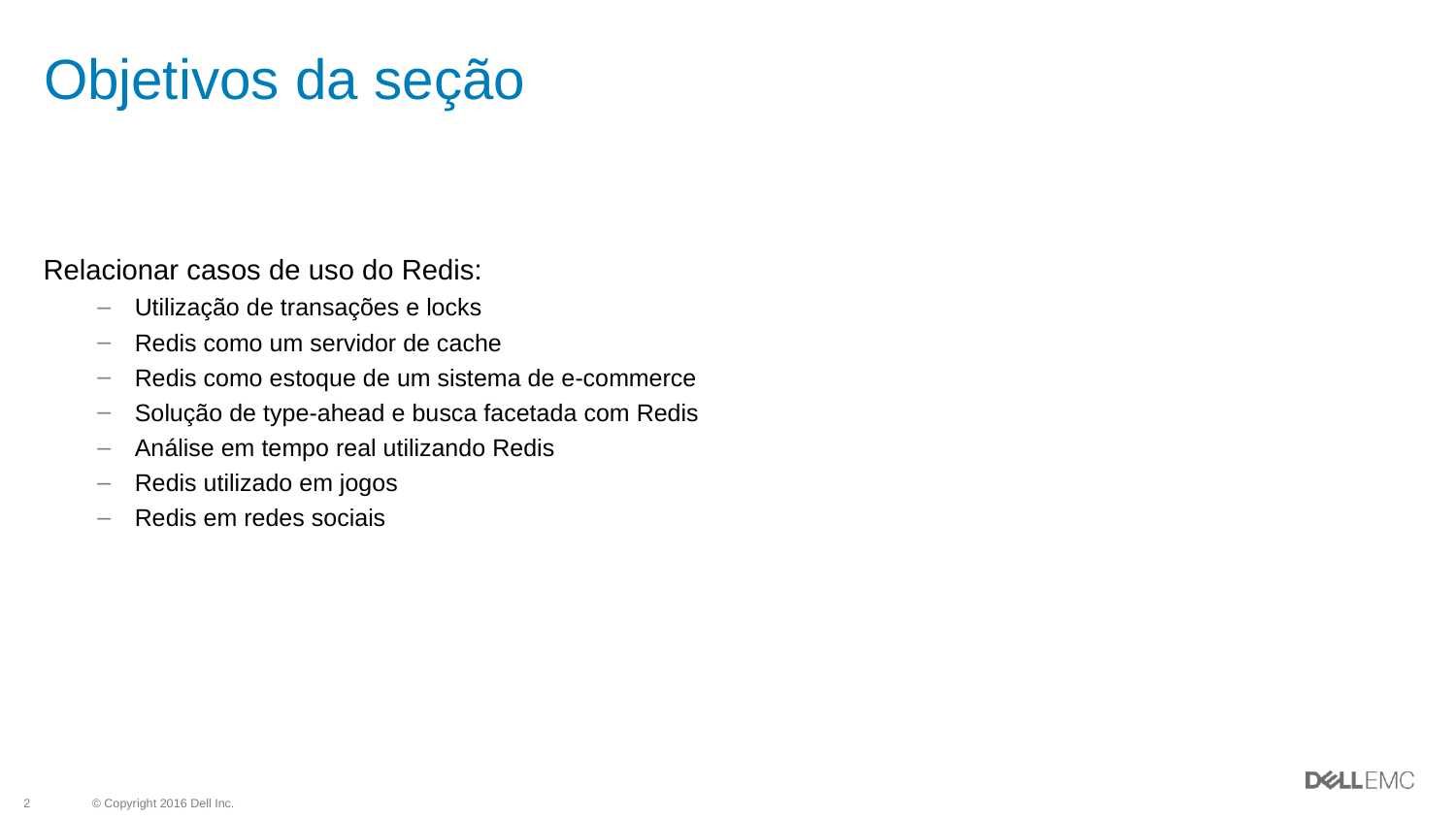

# Objetivos da seção

Relacionar casos de uso do Redis:
Utilização de transações e locks
Redis como um servidor de cache
Redis como estoque de um sistema de e-commerce
Solução de type-ahead e busca facetada com Redis
Análise em tempo real utilizando Redis
Redis utilizado em jogos
Redis em redes sociais